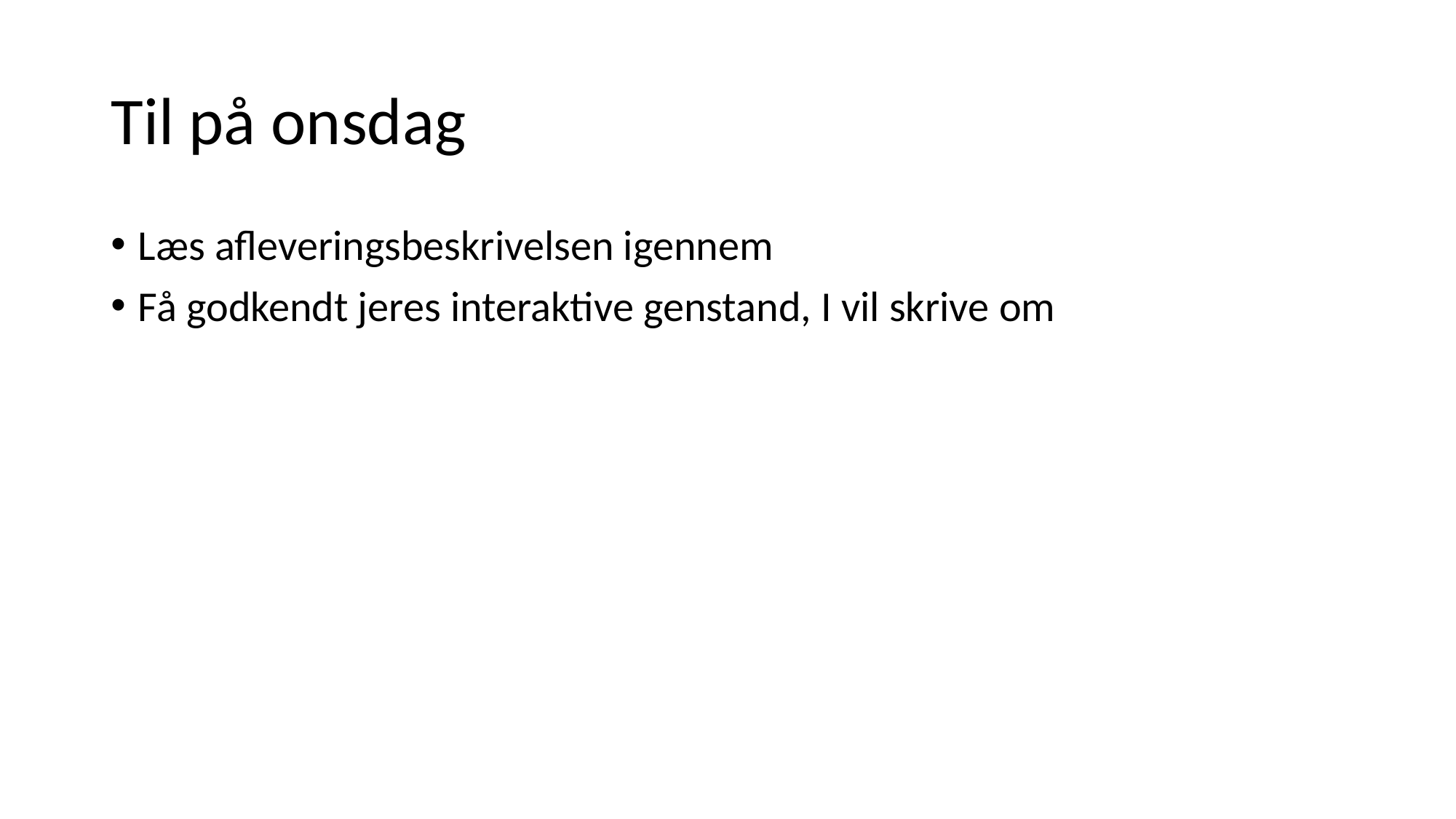

# Til på onsdag
Læs afleveringsbeskrivelsen igennem
Få godkendt jeres interaktive genstand, I vil skrive om